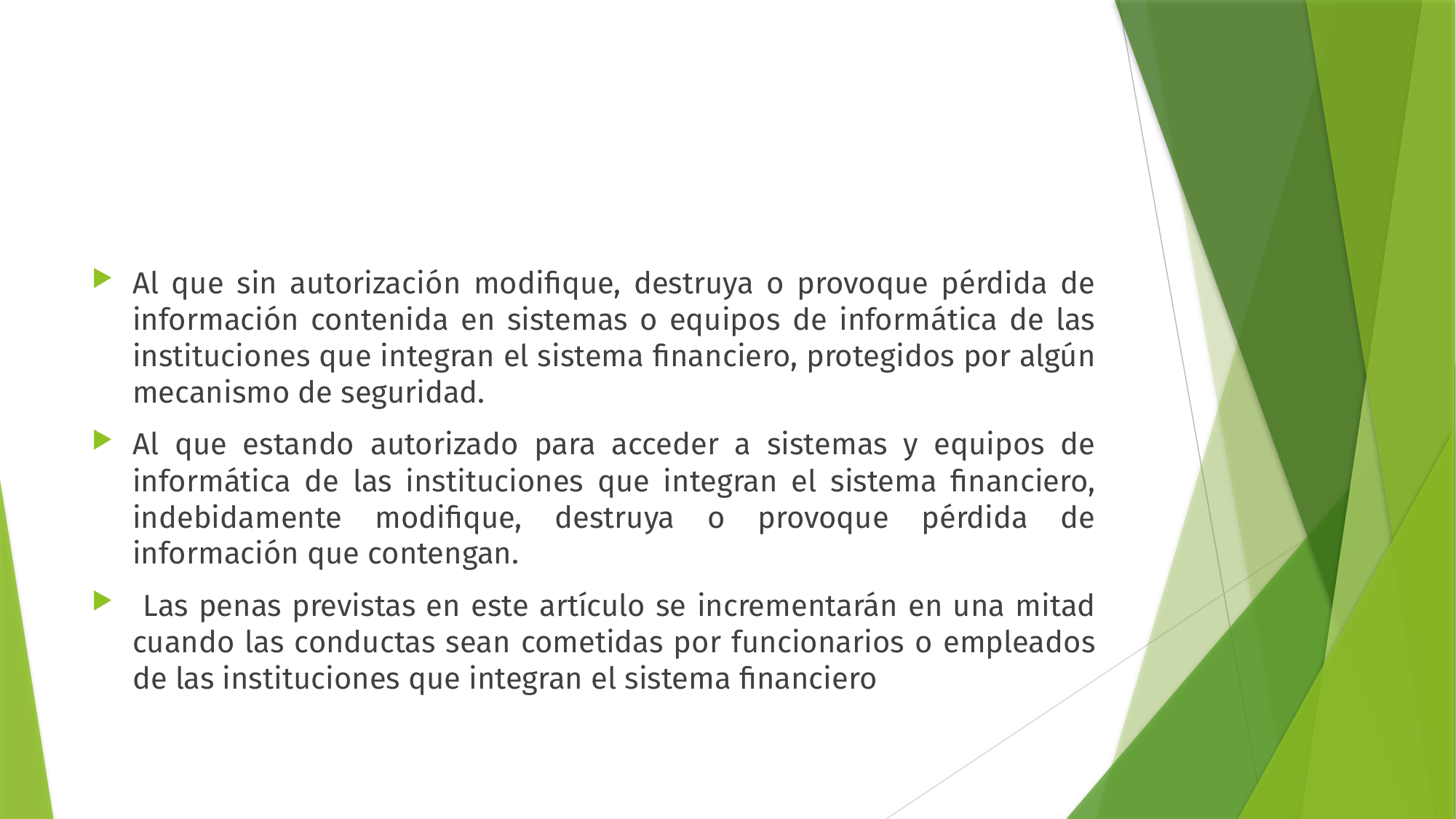

#
Al que sin autorización modifique, destruya o provoque pérdida de información contenida en sistemas o equipos de informática de las instituciones que integran el sistema financiero, protegidos por algún mecanismo de seguridad.
Al que estando autorizado para acceder a sistemas y equipos de informática de las instituciones que integran el sistema financiero, indebidamente modifique, destruya o provoque pérdida de información que contengan.
 Las penas previstas en este artículo se incrementarán en una mitad cuando las conductas sean cometidas por funcionarios o empleados de las instituciones que integran el sistema financiero